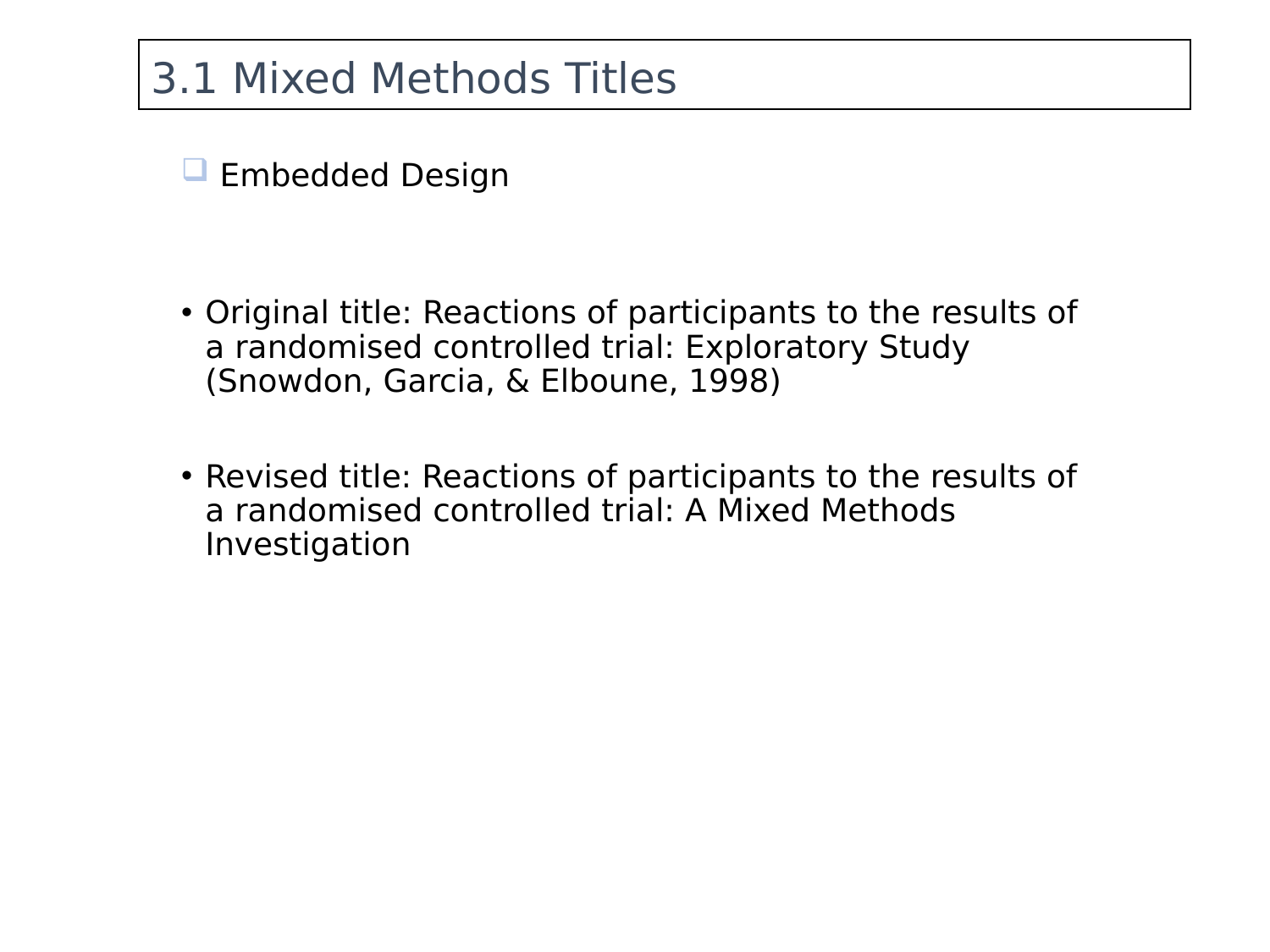

3.1 Mixed Methods Titles
 Embedded Design
Original title: Reactions of participants to the results of a randomised controlled trial: Exploratory Study (Snowdon, Garcia, & Elboune, 1998)

Revised title: Reactions of participants to the results of a randomised controlled trial: A Mixed Methods Investigation